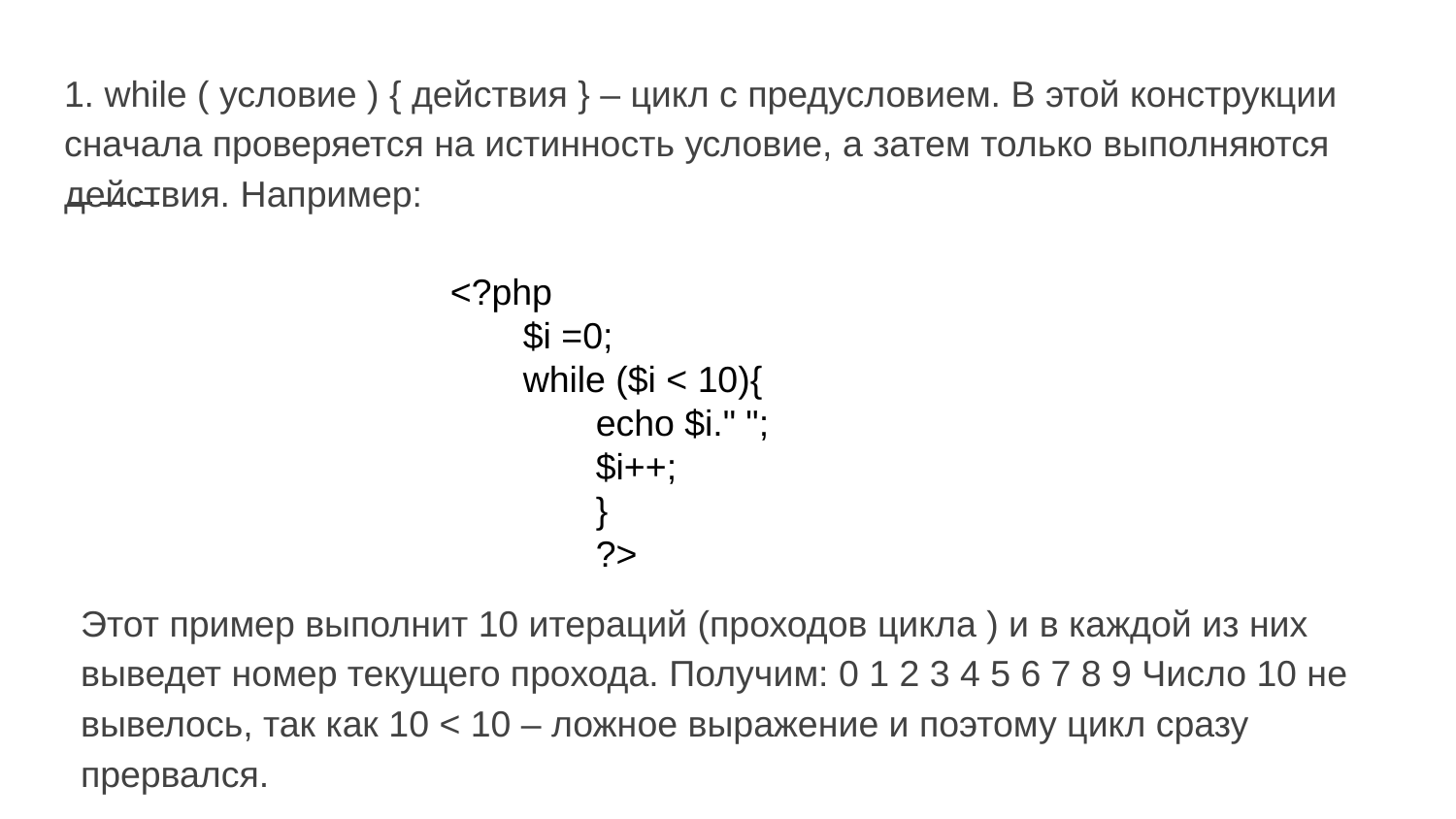

1. while ( условие ) { действия } – цикл с предусловием. В этой конструкции сначала проверяется на истинность условие, а затем только выполняются действия. Например:
<?php
$i =0;
while ($i < 10){
echo $i." ";
$i++;
}
?>
Этот пример выполнит 10 итераций (проходов цикла ) и в каждой из них выведет номер текущего прохода. Получим: 0 1 2 3 4 5 6 7 8 9 Число 10 не вывелось, так как 10 < 10 – ложное выражение и поэтому цикл сразу прервался.